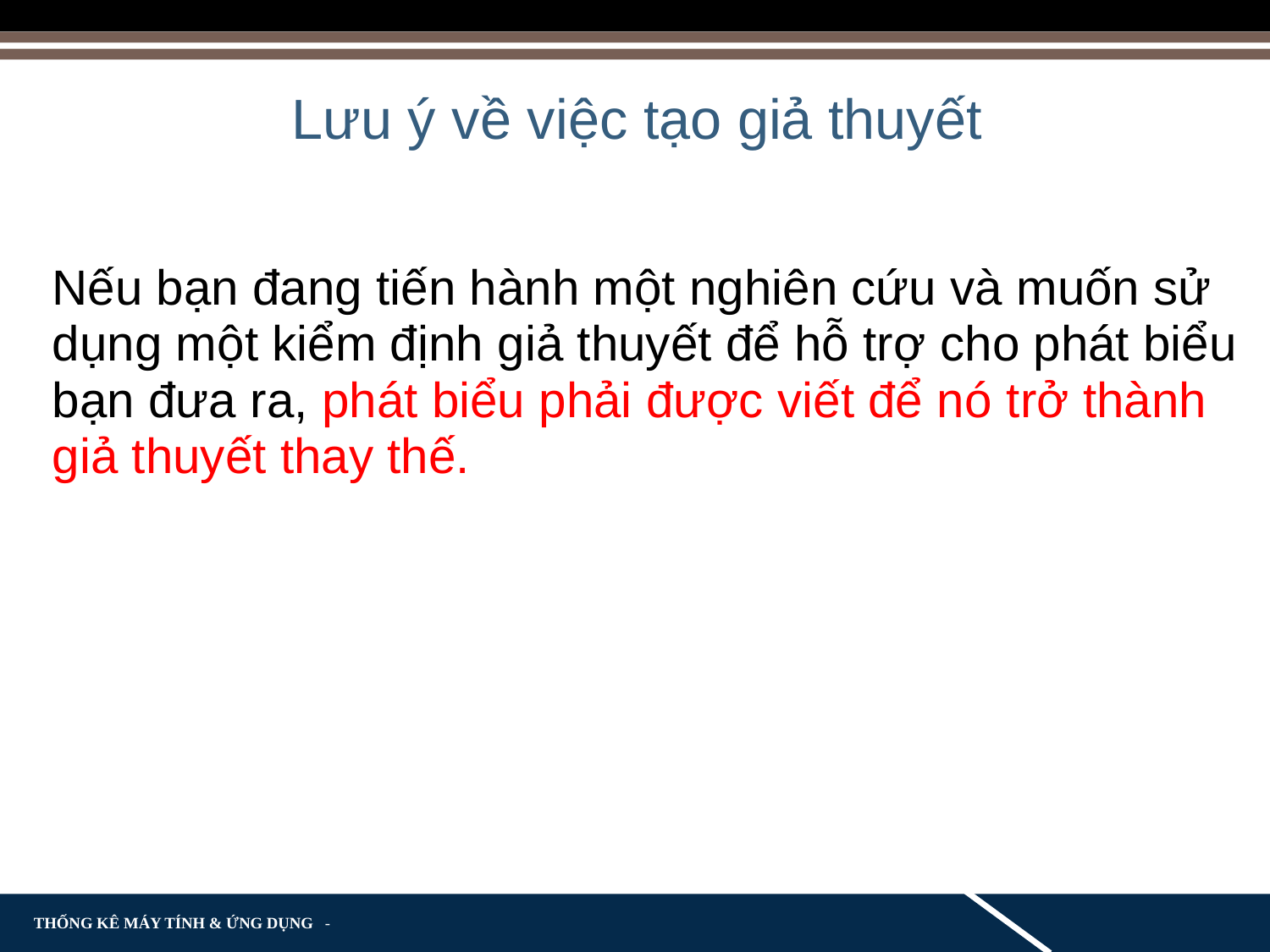

Lưu ý về việc tạo giả thuyết
	Nếu bạn đang tiến hành một nghiên cứu và muốn sử dụng một kiểm định giả thuyết để hỗ trợ cho phát biểu bạn đưa ra, phát biểu phải được viết để nó trở thành giả thuyết thay thế.